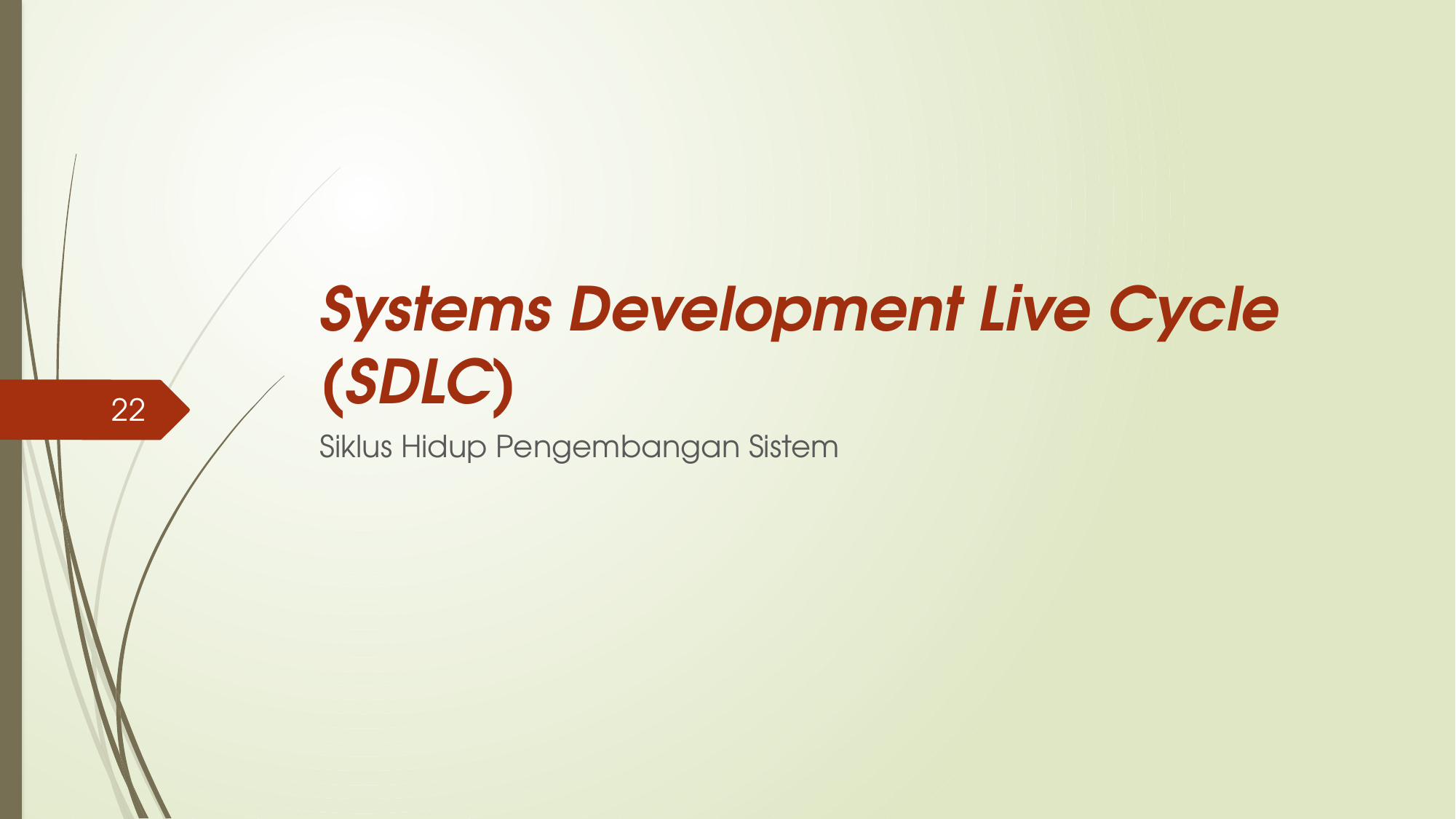

# Systems Development Live Cycle (SDLC)
22
Siklus Hidup Pengembangan Sistem